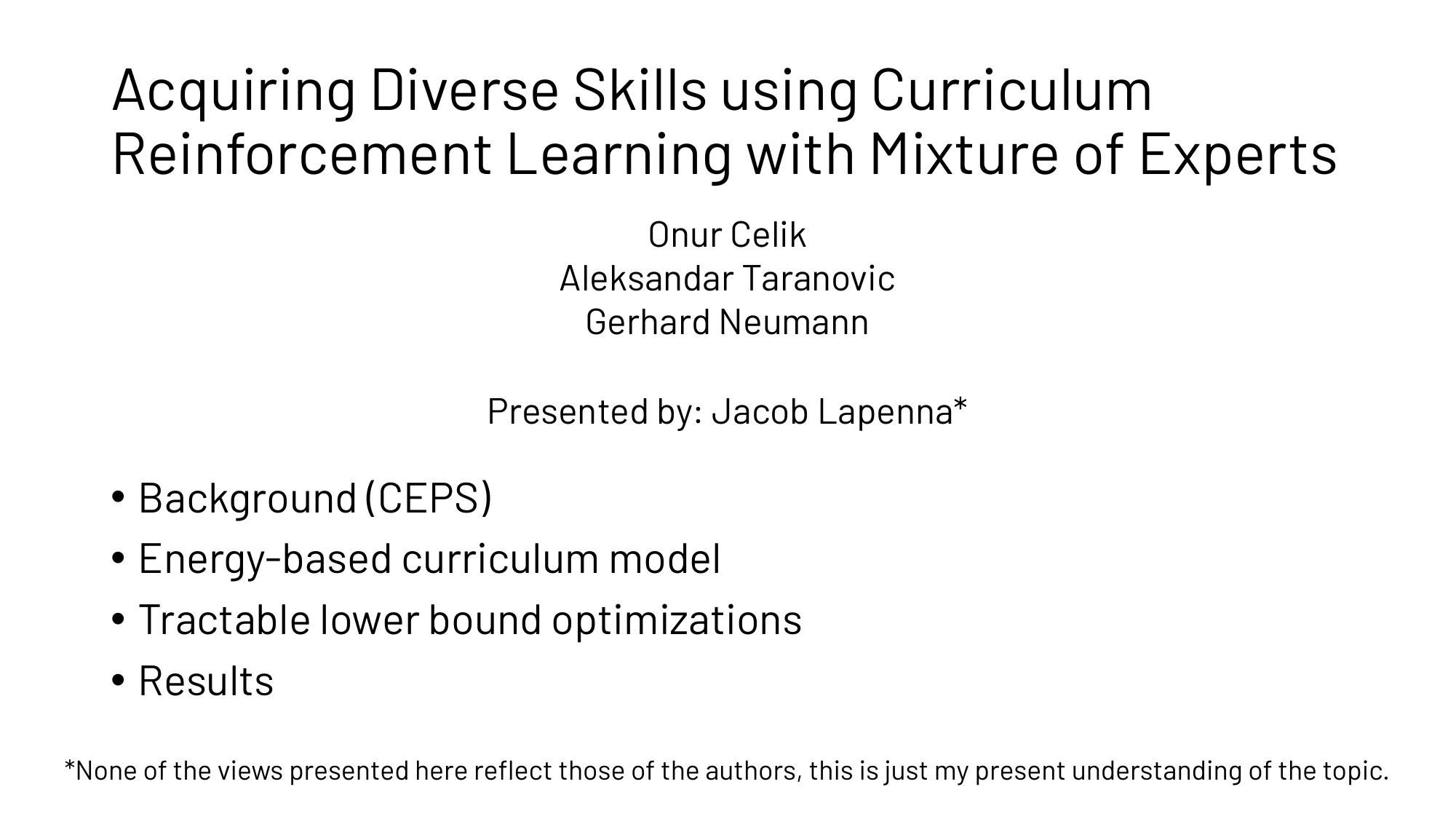

# Acquiring Diverse Skills using Curriculum Reinforcement Learning with Mixture of Experts
Onur Celik
Aleksandar Taranovic
Gerhard Neumann
Presented by: Jacob Lapenna*
Background (CEPS)
Energy-based curriculum model
Tractable lower bound optimizations
Results

*None of the views presented here reflect those of the authors, this is just my present understanding of the topic.